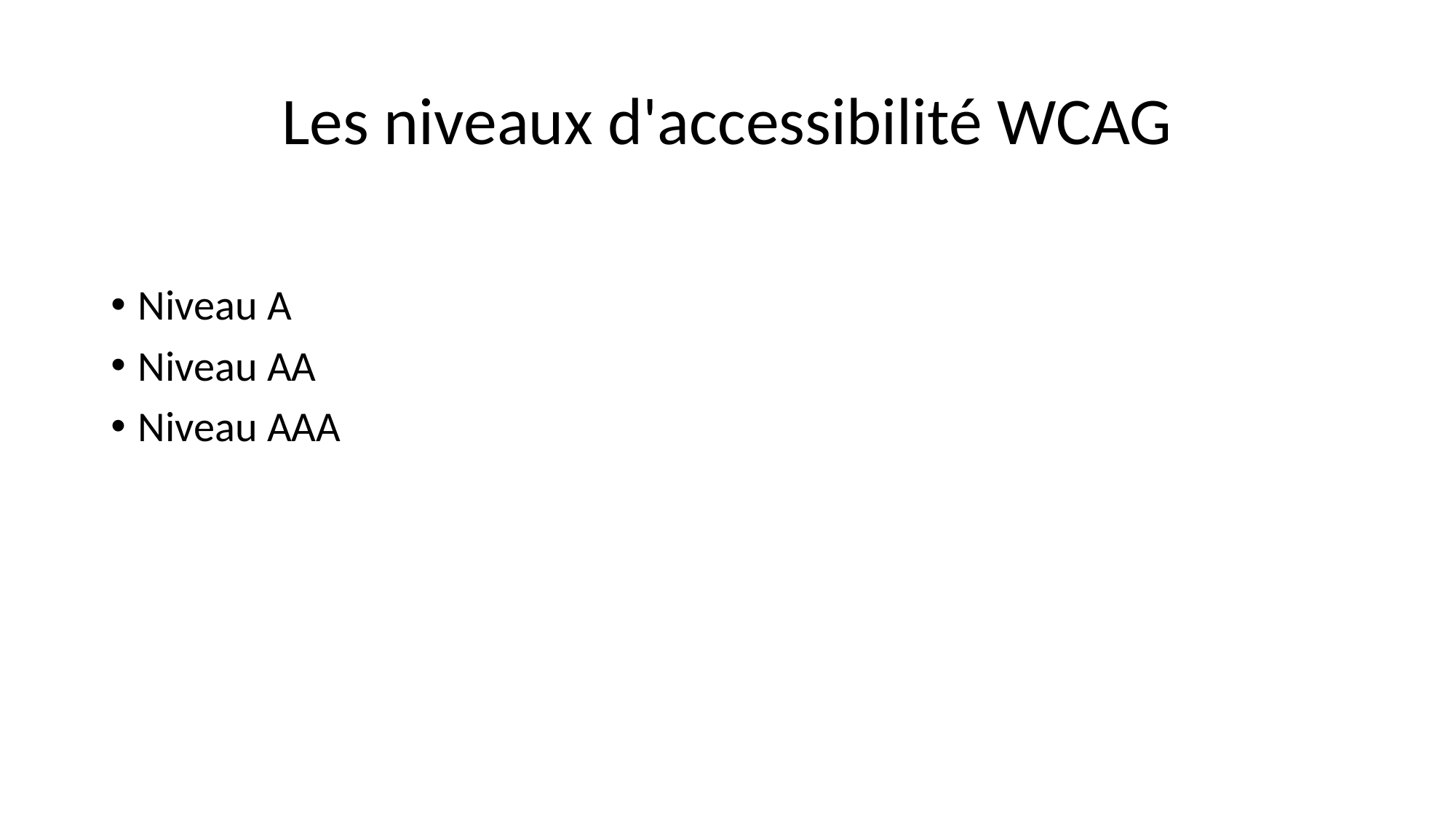

# Les niveaux d'accessibilité WCAG
Niveau A
Niveau AA
Niveau AAA